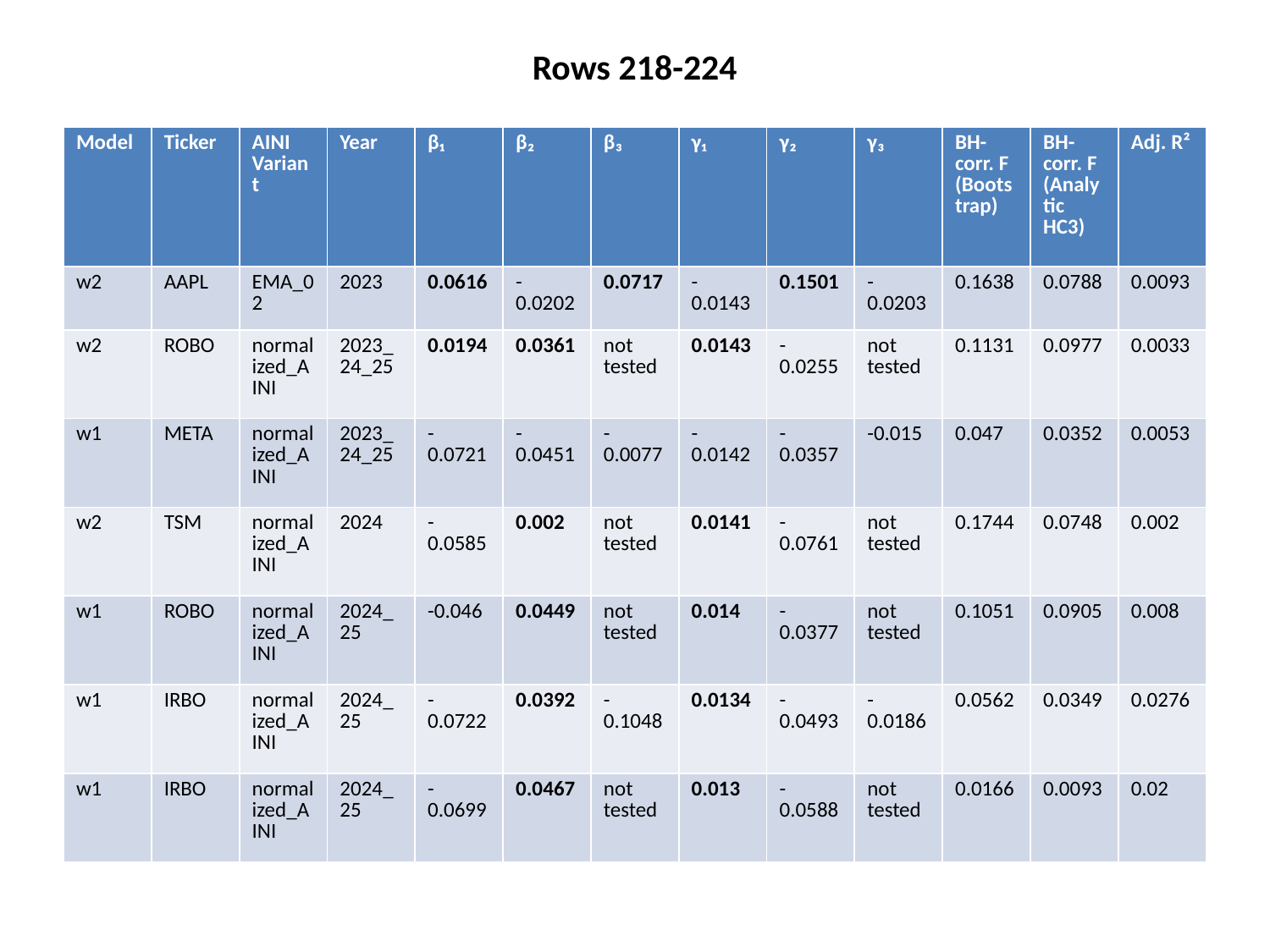

Rows 218-224
#
| Model | Ticker | AINI Variant | Year | β₁ | β₂ | β₃ | γ₁ | γ₂ | γ₃ | BH-corr. F (Bootstrap) | BH-corr. F (Analytic HC3) | Adj. R² |
| --- | --- | --- | --- | --- | --- | --- | --- | --- | --- | --- | --- | --- |
| w2 | AAPL | EMA\_02 | 2023 | 0.0616 | -0.0202 | 0.0717 | -0.0143 | 0.1501 | -0.0203 | 0.1638 | 0.0788 | 0.0093 |
| w2 | ROBO | normalized\_AINI | 2023\_24\_25 | 0.0194 | 0.0361 | not tested | 0.0143 | -0.0255 | not tested | 0.1131 | 0.0977 | 0.0033 |
| w1 | META | normalized\_AINI | 2023\_24\_25 | -0.0721 | -0.0451 | -0.0077 | -0.0142 | -0.0357 | -0.015 | 0.047 | 0.0352 | 0.0053 |
| w2 | TSM | normalized\_AINI | 2024 | -0.0585 | 0.002 | not tested | 0.0141 | -0.0761 | not tested | 0.1744 | 0.0748 | 0.002 |
| w1 | ROBO | normalized\_AINI | 2024\_25 | -0.046 | 0.0449 | not tested | 0.014 | -0.0377 | not tested | 0.1051 | 0.0905 | 0.008 |
| w1 | IRBO | normalized\_AINI | 2024\_25 | -0.0722 | 0.0392 | -0.1048 | 0.0134 | -0.0493 | -0.0186 | 0.0562 | 0.0349 | 0.0276 |
| w1 | IRBO | normalized\_AINI | 2024\_25 | -0.0699 | 0.0467 | not tested | 0.013 | -0.0588 | not tested | 0.0166 | 0.0093 | 0.02 |